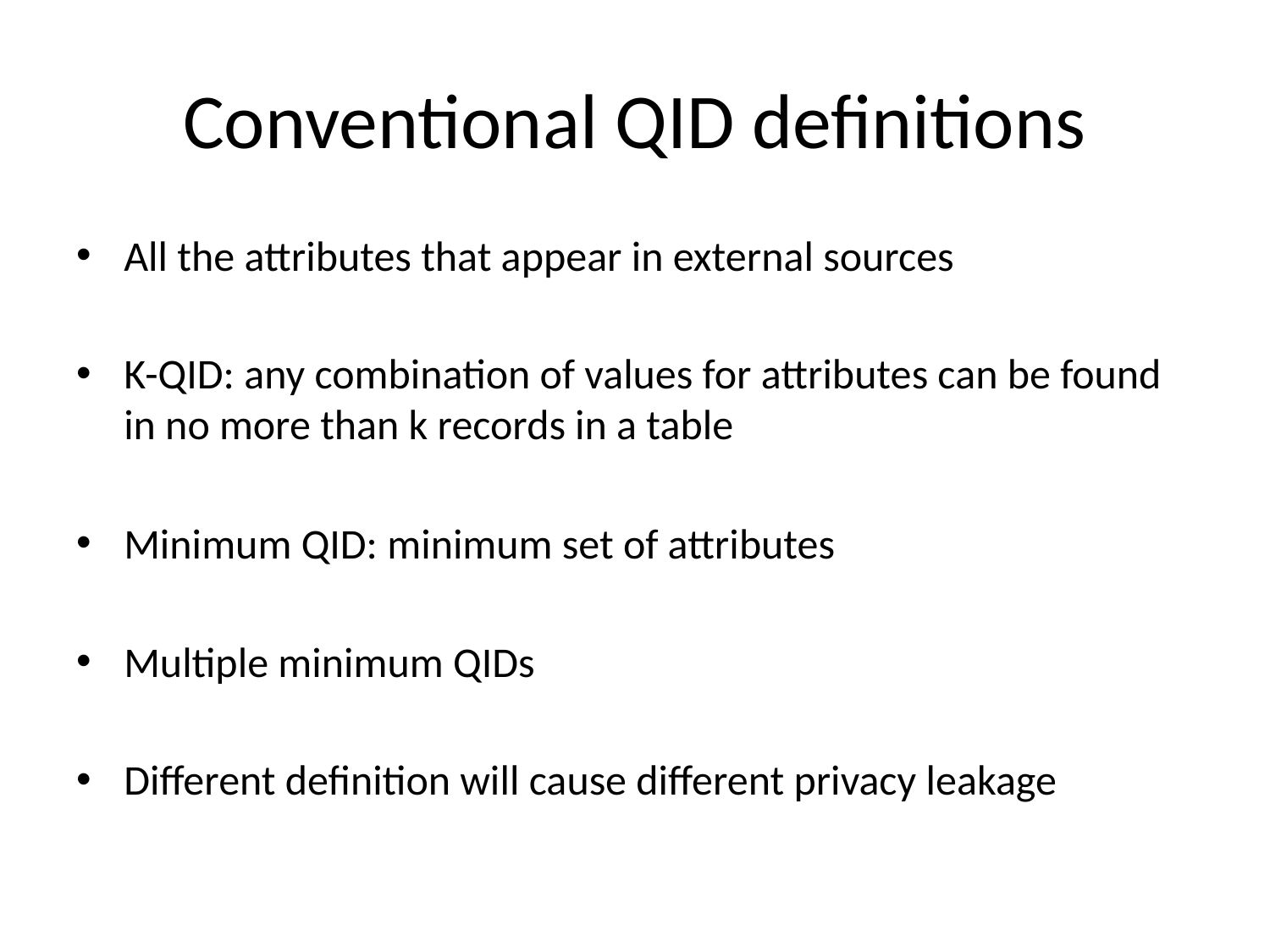

# Conventional QID definitions
All the attributes that appear in external sources

K-QID: any combination of values for attributes can be found in no more than k records in a table

Minimum QID: minimum set of attributes

Multiple minimum QIDs

Different definition will cause different privacy leakage